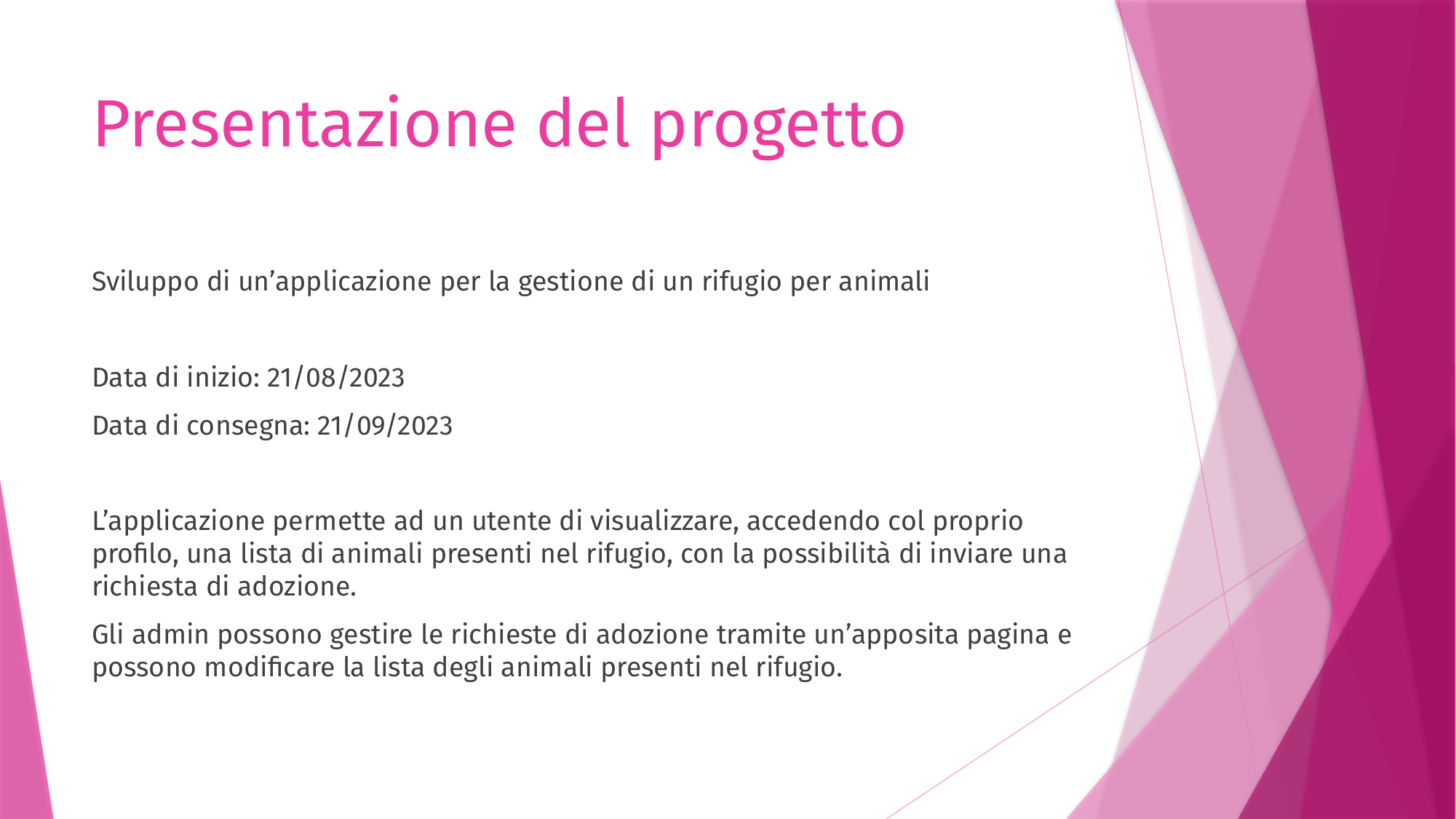

# Presentazione del progetto
Sviluppo di un’applicazione per la gestione di un rifugio per animali

Data di inizio: 21/08/2023
Data di consegna: 21/09/2023

L’applicazione permette ad un utente di visualizzare, accedendo col proprio profilo, una lista di animali presenti nel rifugio, con la possibilità di inviare una richiesta di adozione.
Gli admin possono gestire le richieste di adozione tramite un’apposita pagina e possono modificare la lista degli animali presenti nel rifugio.